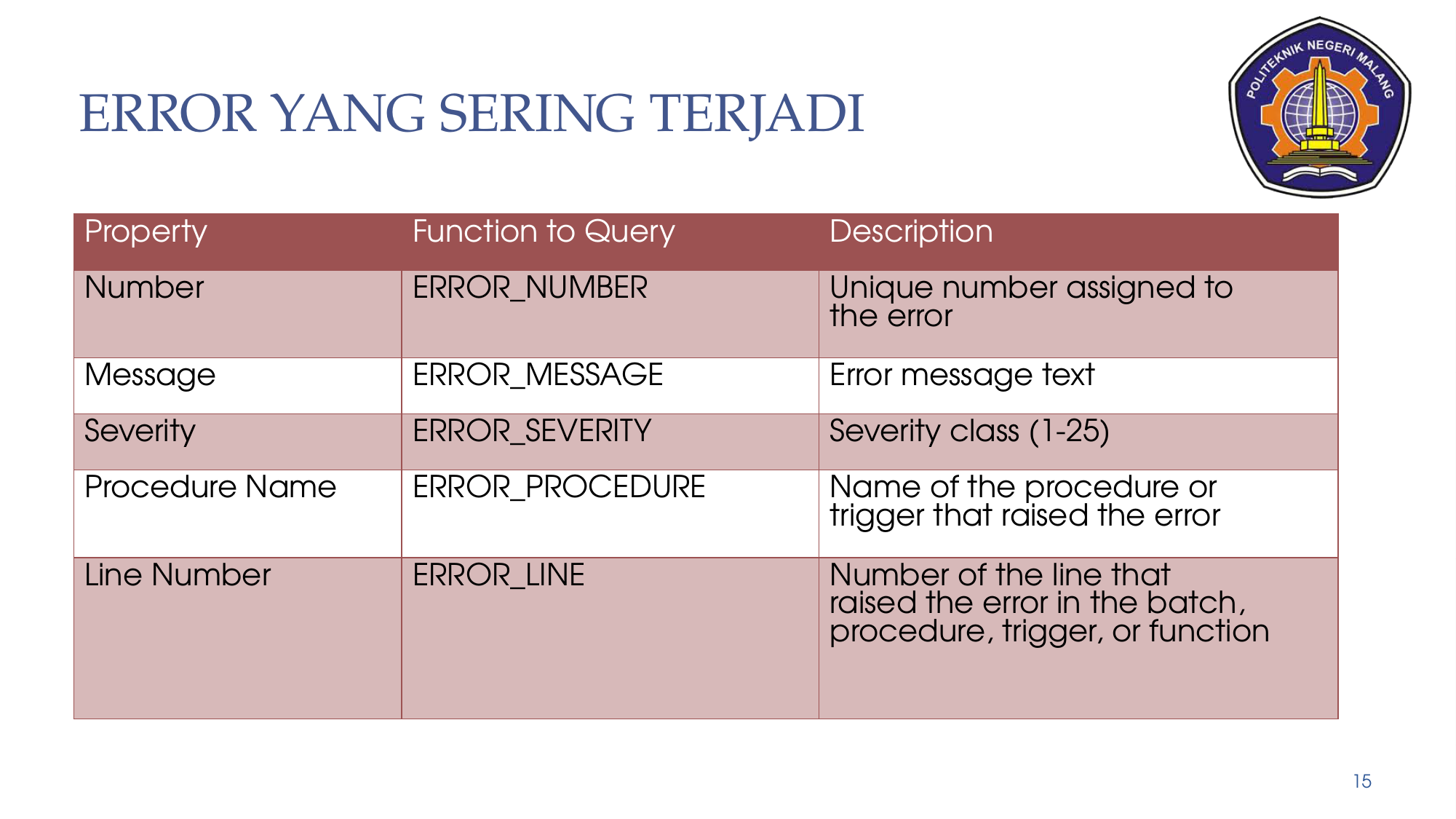

# Error yang sering terjadi

| Property | Function to Query | Description |
| --- | --- | --- |
| Number | ERROR\_NUMBER | Unique number assigned to the error |
| Message | ERROR\_MESSAGE | Error message text |
| Severity | ERROR\_SEVERITY | Severity class (1-25) |
| Procedure Name | ERROR\_PROCEDURE | Name of the procedure or trigger that raised the error |
| Line Number | ERROR\_LINE | Number of the line that raised the error in the batch, procedure, trigger, or function |
15